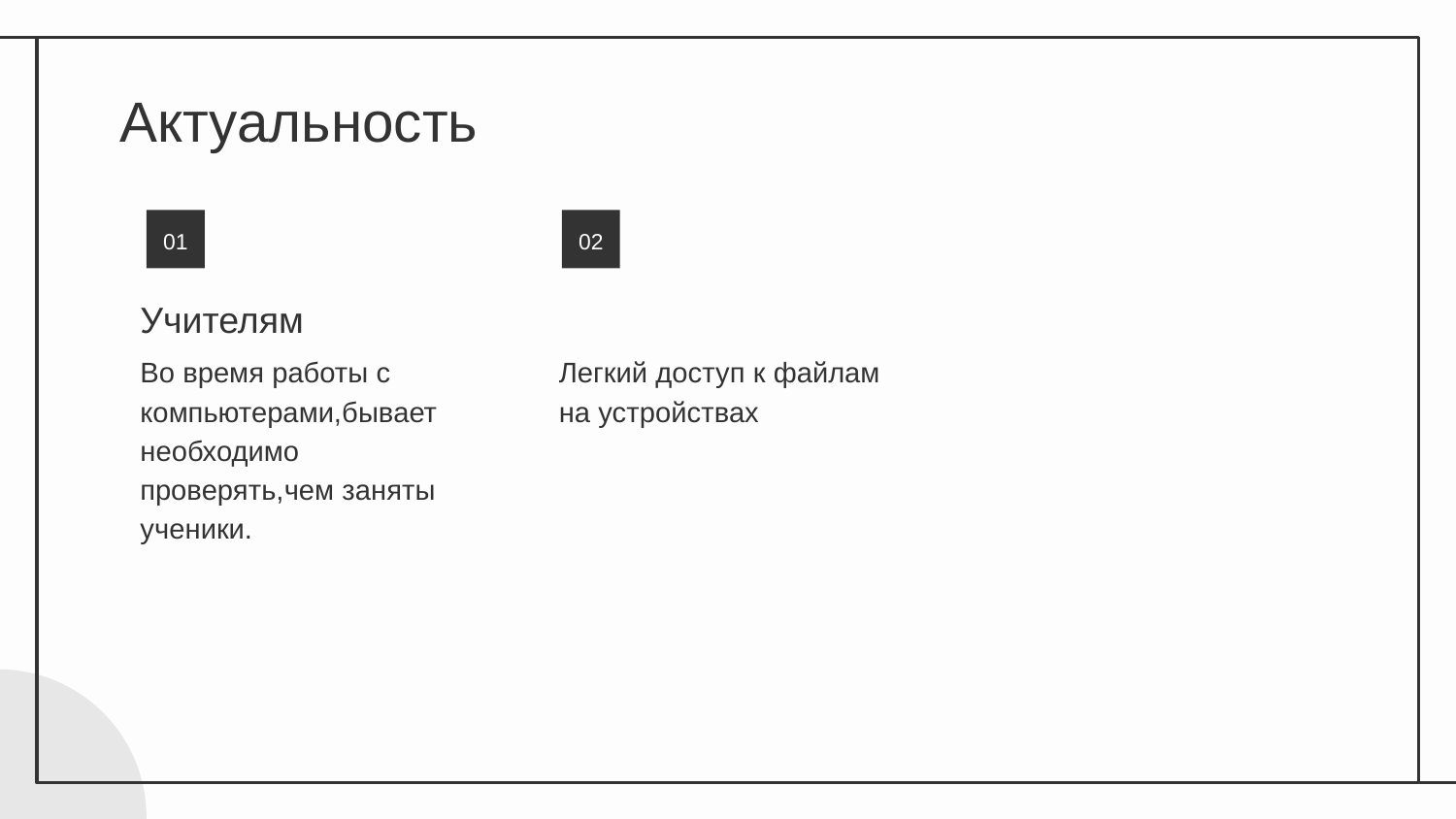

# Актуальность
01
02
Учителям
Во время работы с компьютерами,бывает необходимо проверять,чем заняты ученики.
Легкий доступ к файлам на устройствах